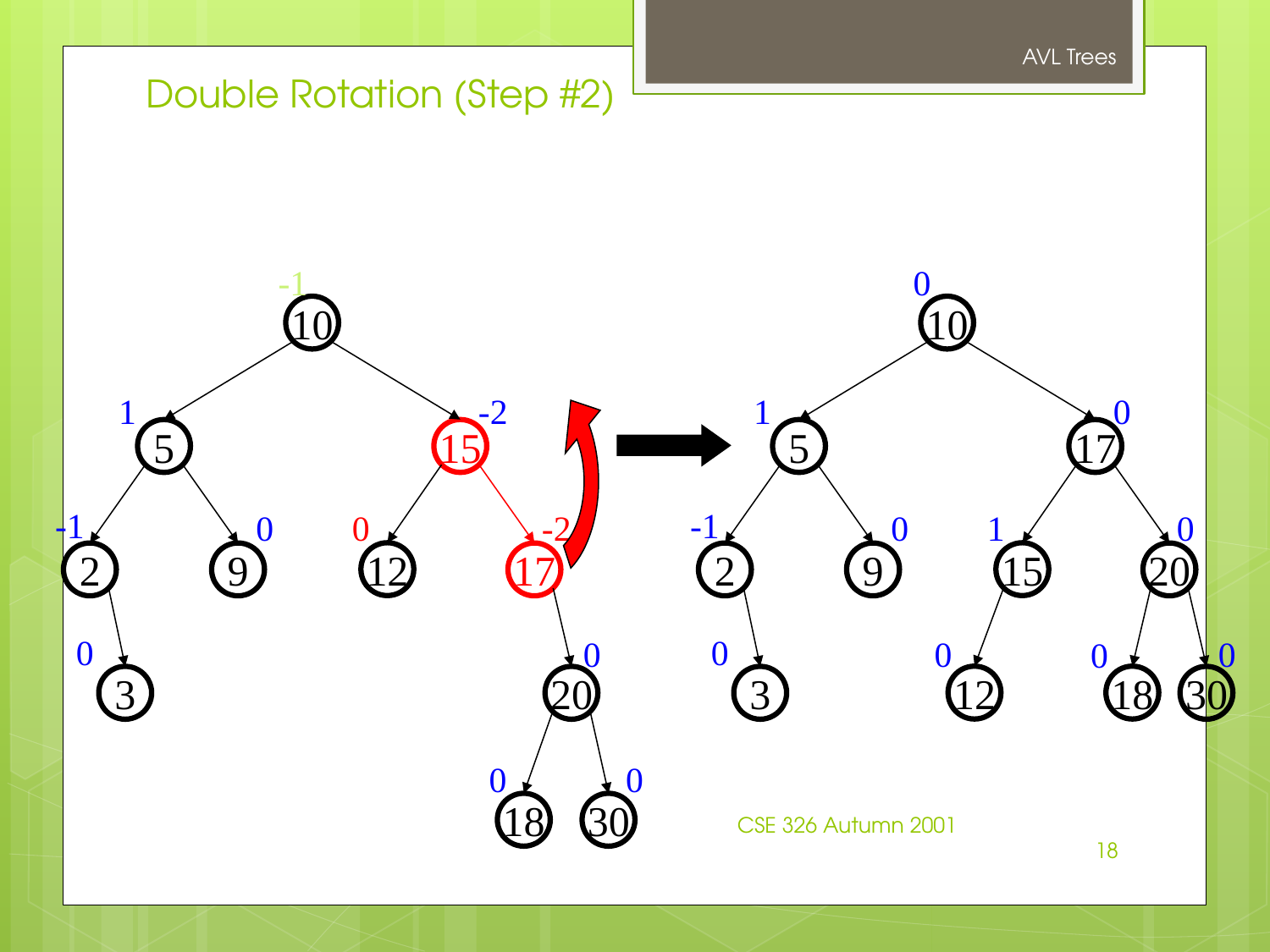

AVL Trees
# Double Rotation (Step #2)
-1
1
-2
-1
0
0
-2
0

0

0
1
0
-1
0
1
0
0

0
     0
10
10

5
15
5
17

12
15
2
9
17
2
9
20
0
12
18
3
20
3
30
0
0
18
30
CSE 326 Autumn 2001				18